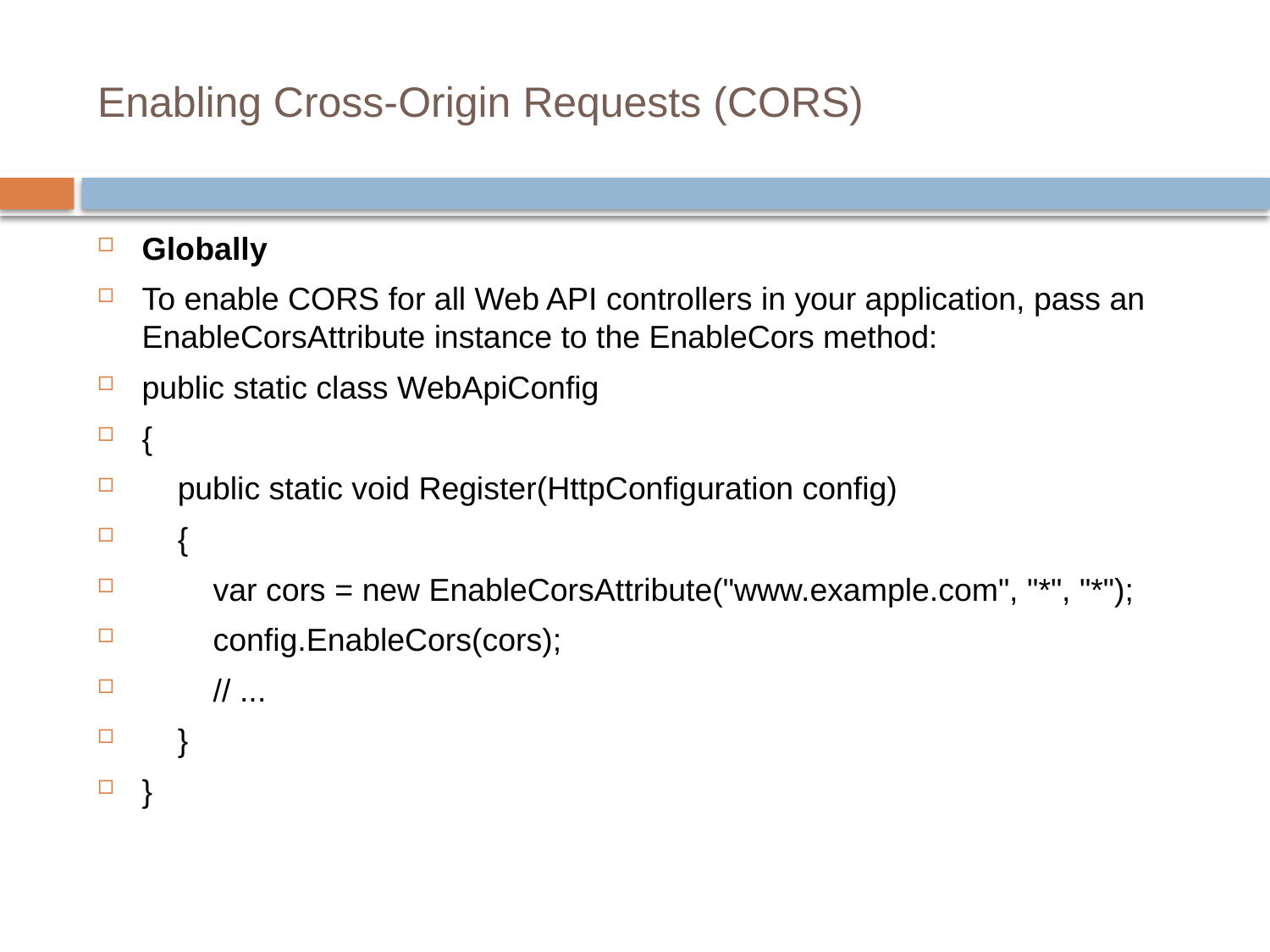

# Enabling Cross-Origin Requests (CORS)
Globally
To enable CORS for all Web API controllers in your application, pass an EnableCorsAttribute instance to the EnableCors method:
public static class WebApiConfig
{
    public static void Register(HttpConfiguration config)
    {
        var cors = new EnableCorsAttribute("www.example.com", "*", "*");
        config.EnableCors(cors);
        // ...
    }
}